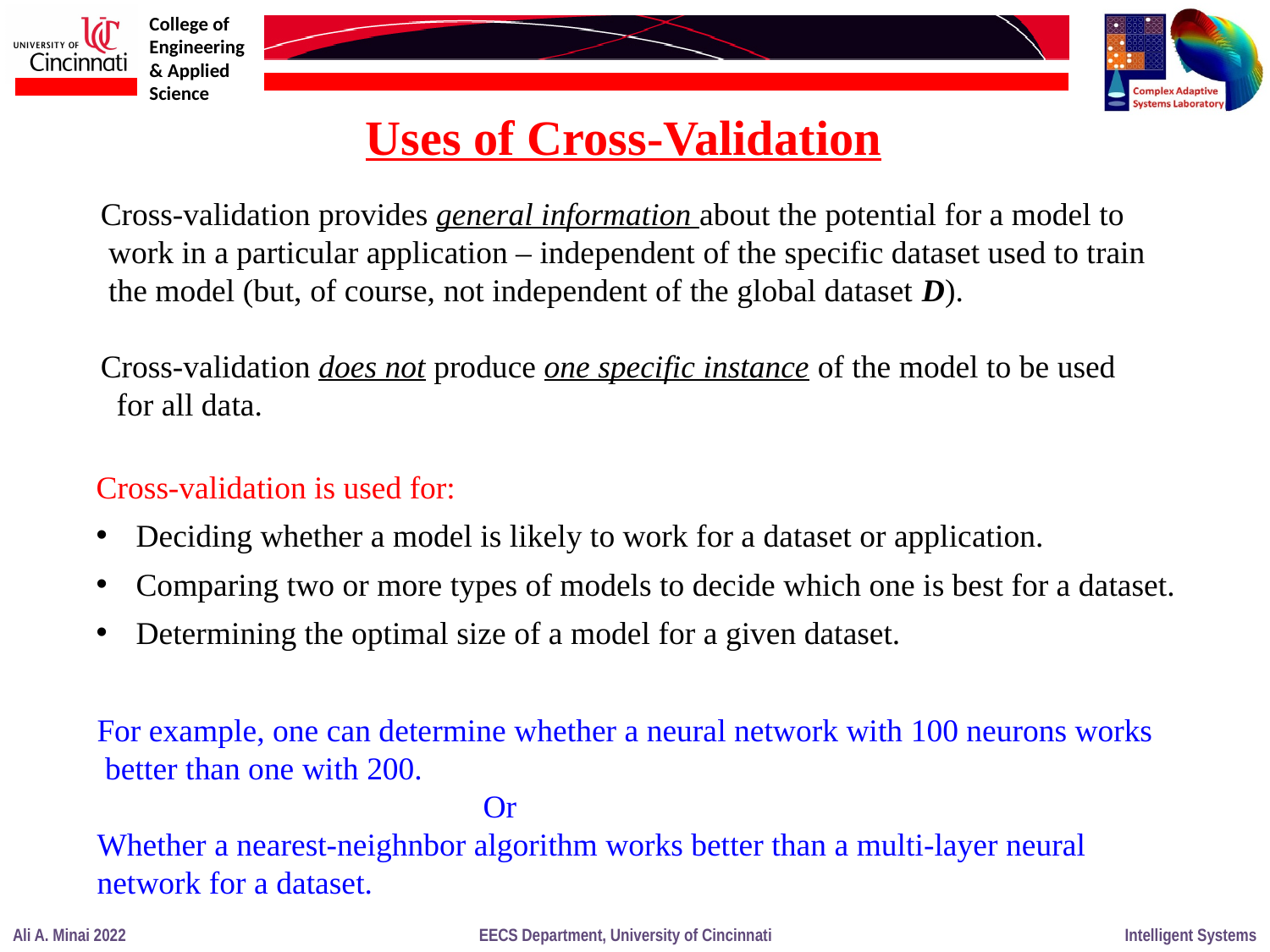

Uses of Cross-Validation
Cross-validation provides general information about the potential for a model to
 work in a particular application – independent of the specific dataset used to train
 the model (but, of course, not independent of the global dataset D).

Cross-validation does not produce one specific instance of the model to be used
  for all data.
Cross-validation is used for:
Deciding whether a model is likely to work for a dataset or application.
Comparing two or more types of models to decide which one is best for a dataset.
Determining the optimal size of a model for a given dataset.
For example, one can determine whether a neural network with 100 neurons works
 better than one with 200.
                                                Or
Whether a nearest-neighnbor algorithm works better than a multi-layer neural network for a dataset.